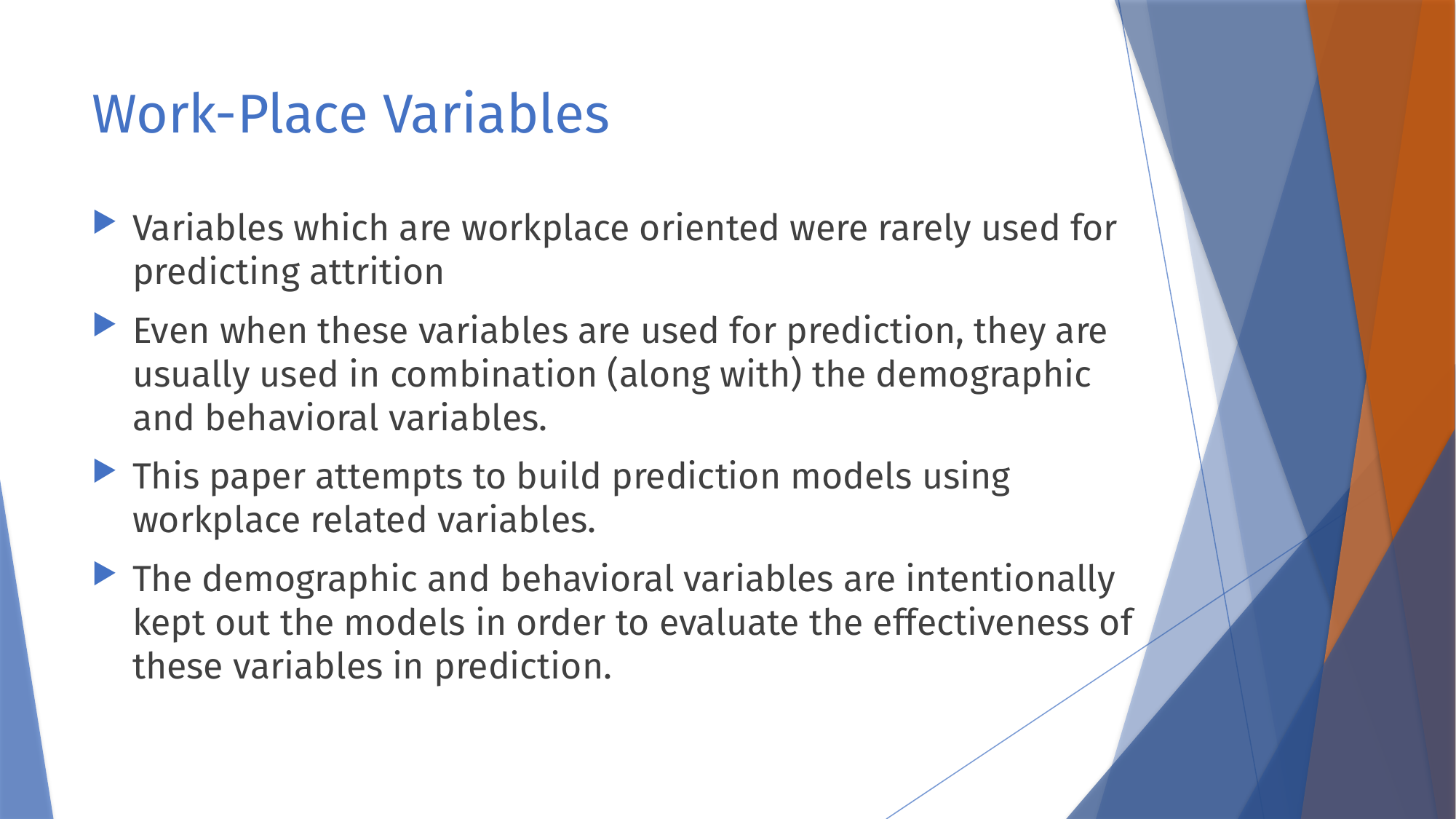

# Work-Place Variables
Variables which are workplace oriented were rarely used for predicting attrition
Even when these variables are used for prediction, they are usually used in combination (along with) the demographic and behavioral variables.
This paper attempts to build prediction models using workplace related variables.
The demographic and behavioral variables are intentionally kept out the models in order to evaluate the effectiveness of these variables in prediction.